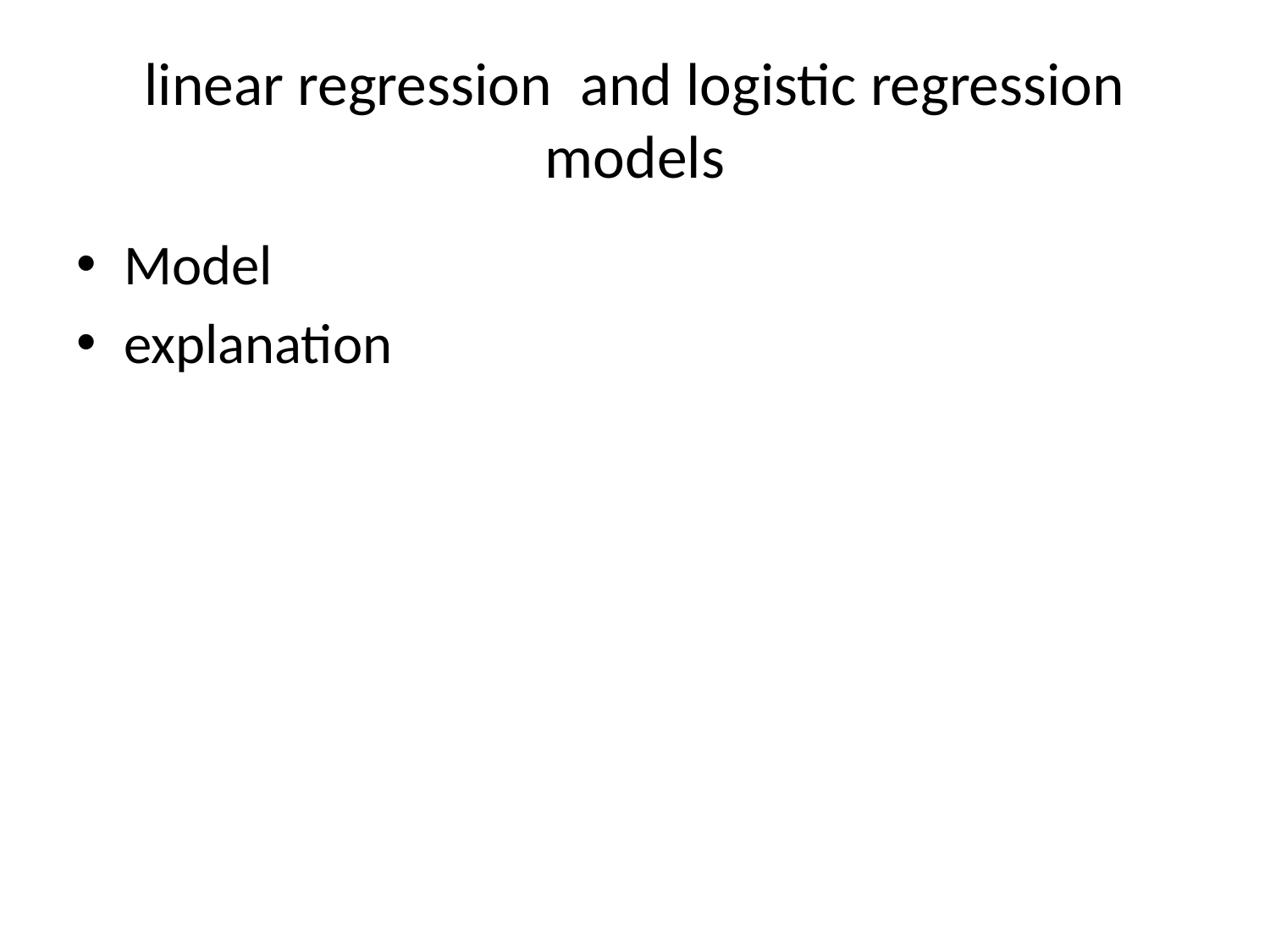

# linear regression  and logistic regression models
Model
explanation